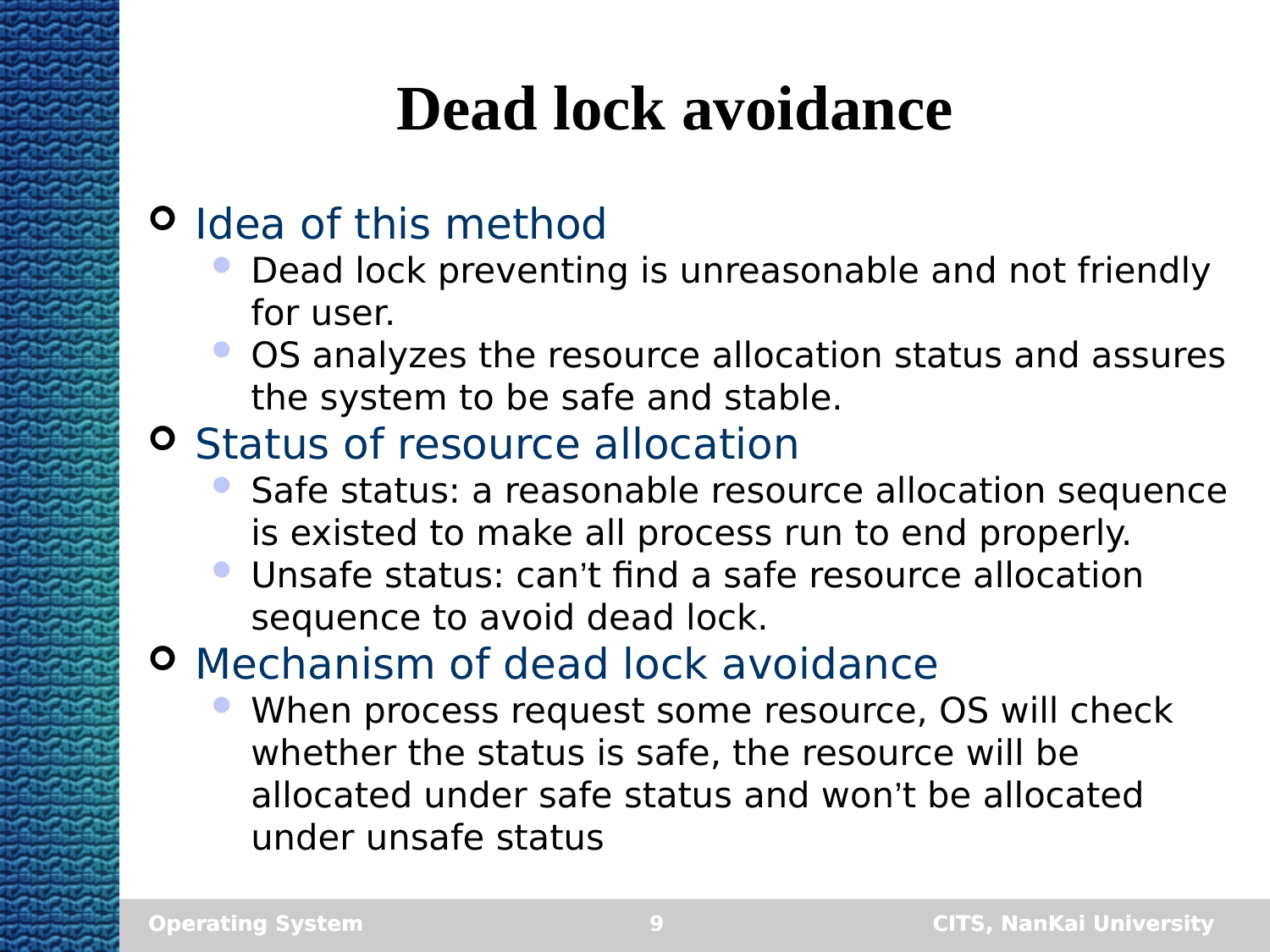

Dead lock avoidance
Idea of this method
Dead lock preventing is unreasonable and not friendly  for user.
OS analyzes the resource allocation status and assures the system to be safe and stable.
Status of resource allocation
Safe status: a reasonable resource allocation sequence is existed to make all process run to end properly.
Unsafe status: can’t find a safe resource allocation sequence to avoid dead lock.
Mechanism of dead lock avoidance
When process request some resource, OS will check whether the status is safe, the resource will be allocated under safe status and won’t be allocated under unsafe status
Operating System
Operating System
9
CITS, NanKai University
CITS, NanKai University